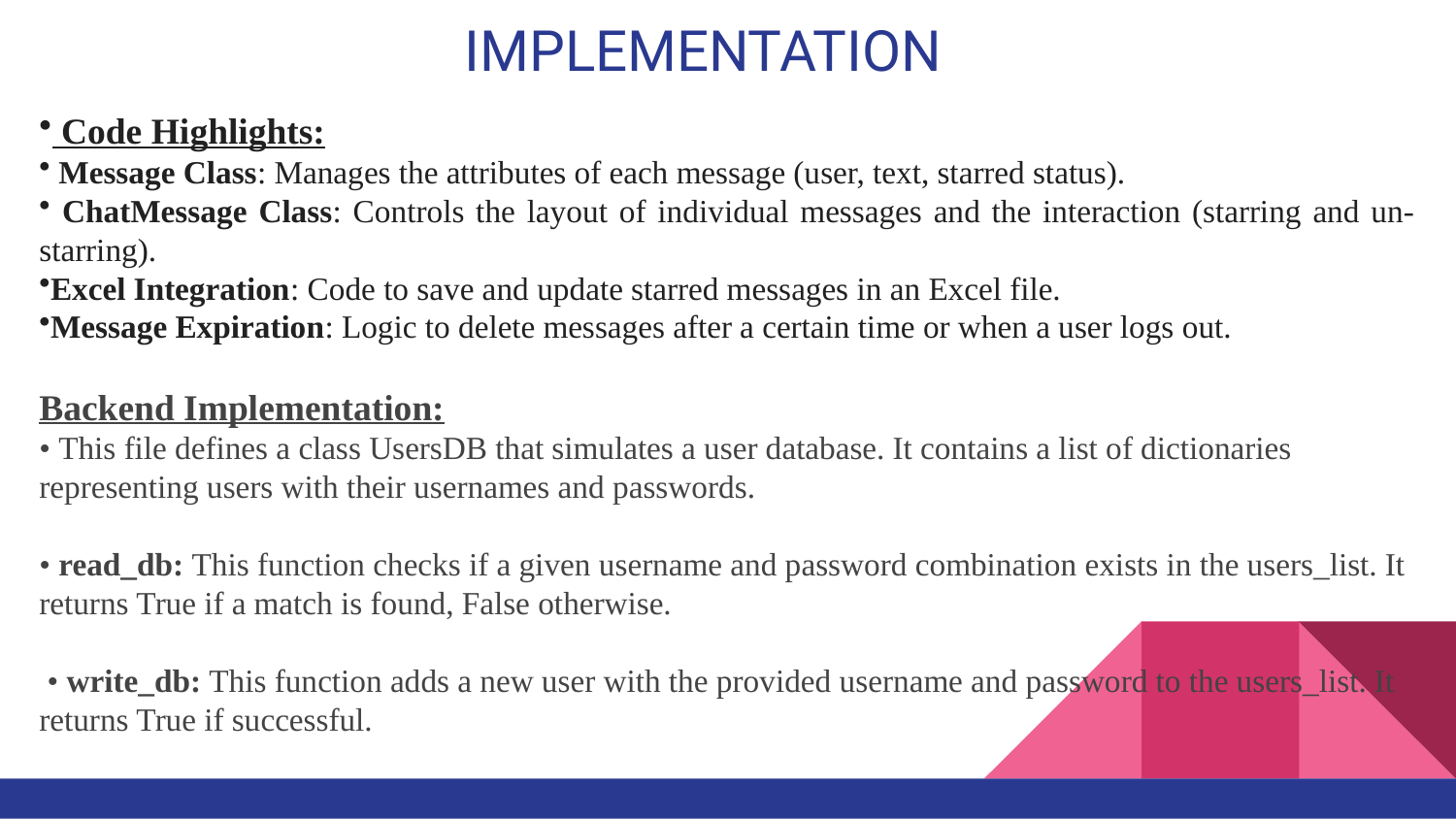

# IMPLEMENTATION
 Code Highlights:
 Message Class: Manages the attributes of each message (user, text, starred status).
 ChatMessage Class: Controls the layout of individual messages and the interaction (starring and un-starring).
Excel Integration: Code to save and update starred messages in an Excel file.
Message Expiration: Logic to delete messages after a certain time or when a user logs out.

Backend Implementation:
• This file defines a class UsersDB that simulates a user database. It contains a list of dictionaries representing users with their usernames and passwords.

• read_db: This function checks if a given username and password combination exists in the users_list. It returns True if a match is found, False otherwise.

 • write_db: This function adds a new user with the provided username and password to the users_list. It returns True if successful.